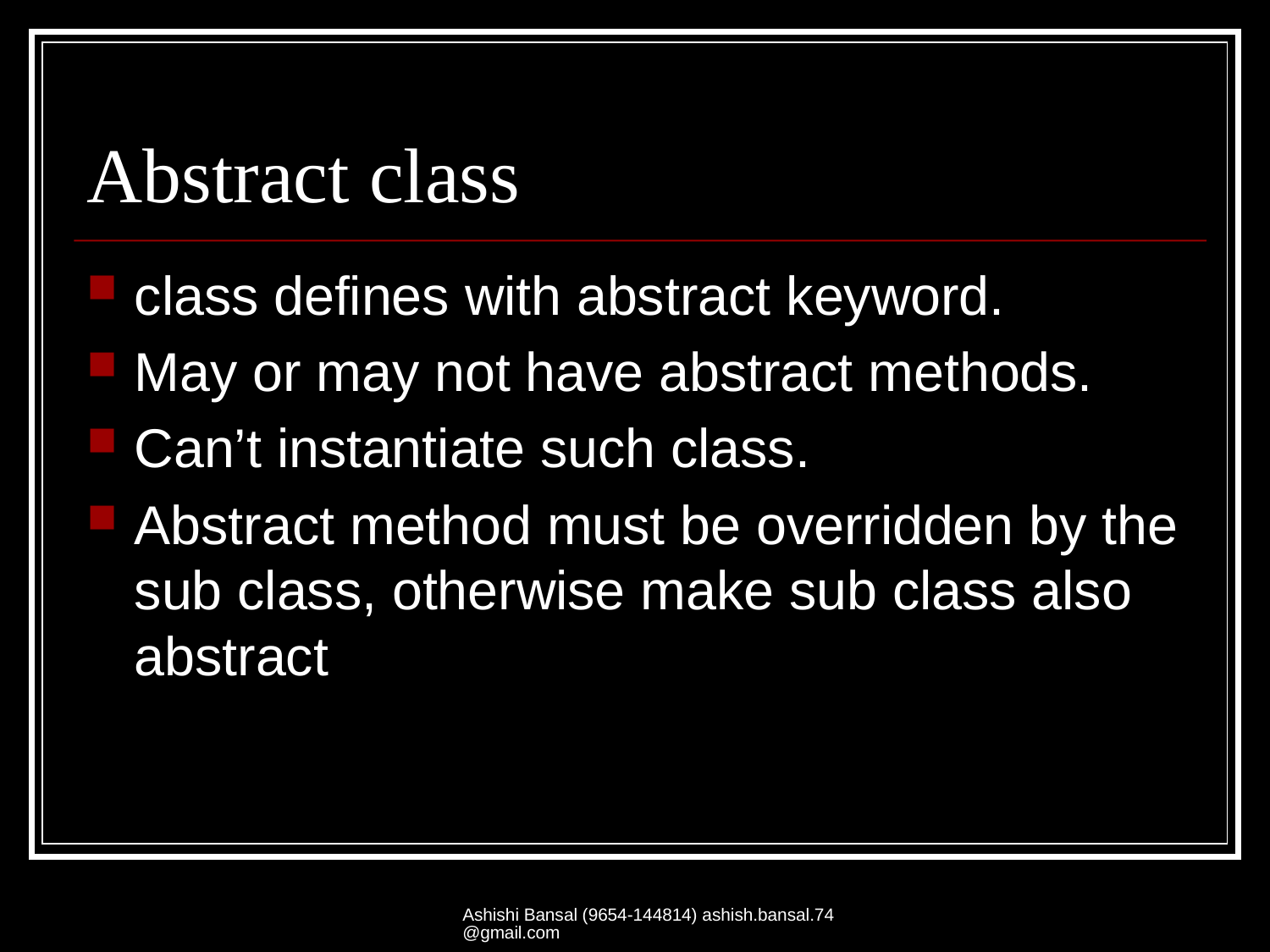

# Abstract class
class defines with abstract keyword.
May or may not have abstract methods.
Can’t instantiate such class.
Abstract method must be overridden by the sub class, otherwise make sub class also abstract
Ashishi Bansal (9654-144814) ashish.bansal.74@gmail.com